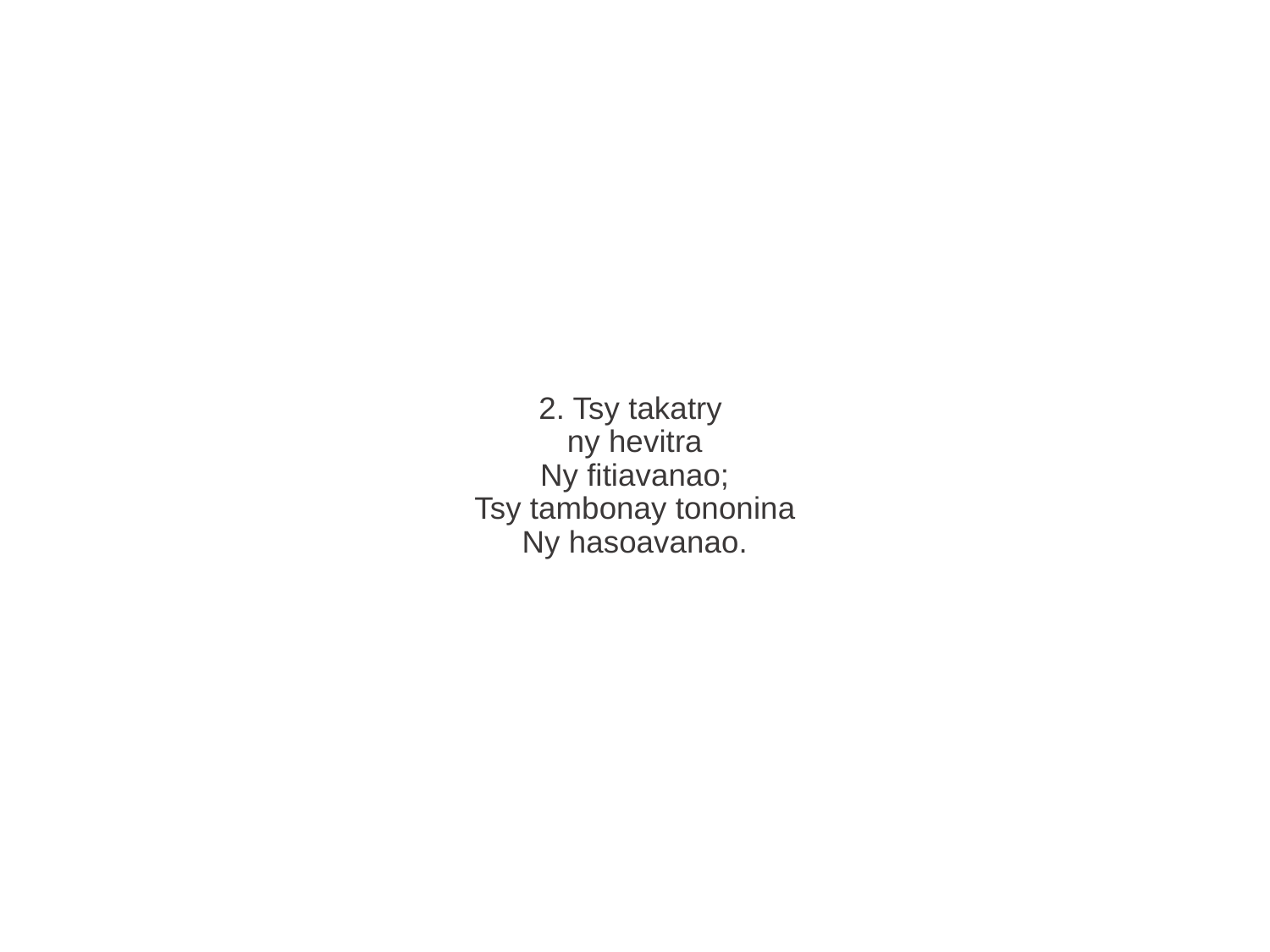

2. Tsy takatry
ny hevitra
Ny fitiavanao;
Tsy tambonay tononina
Ny hasoavanao.